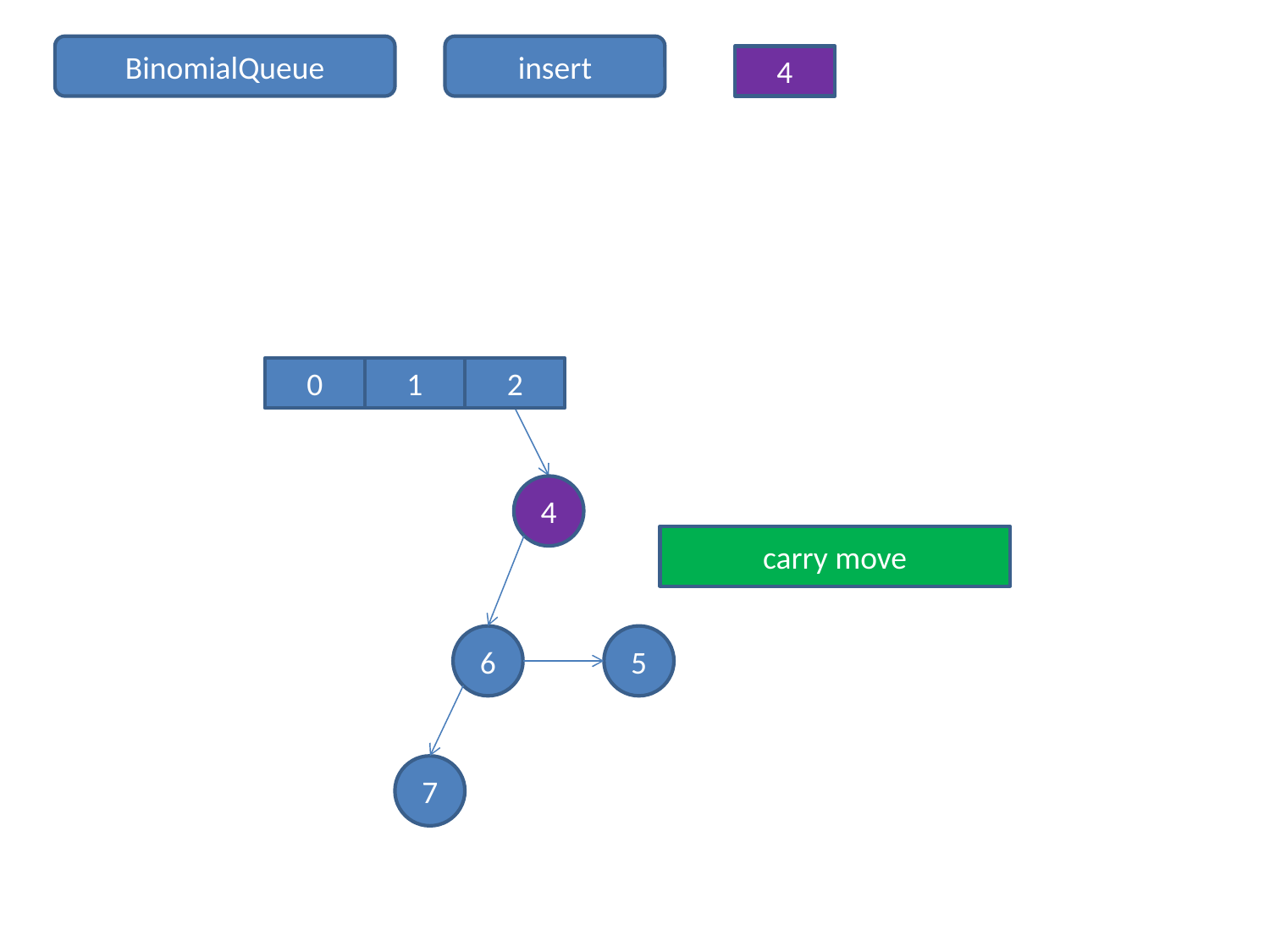

BinomialQueue
insert
4
0
2
1
4
carry move
6
5
7